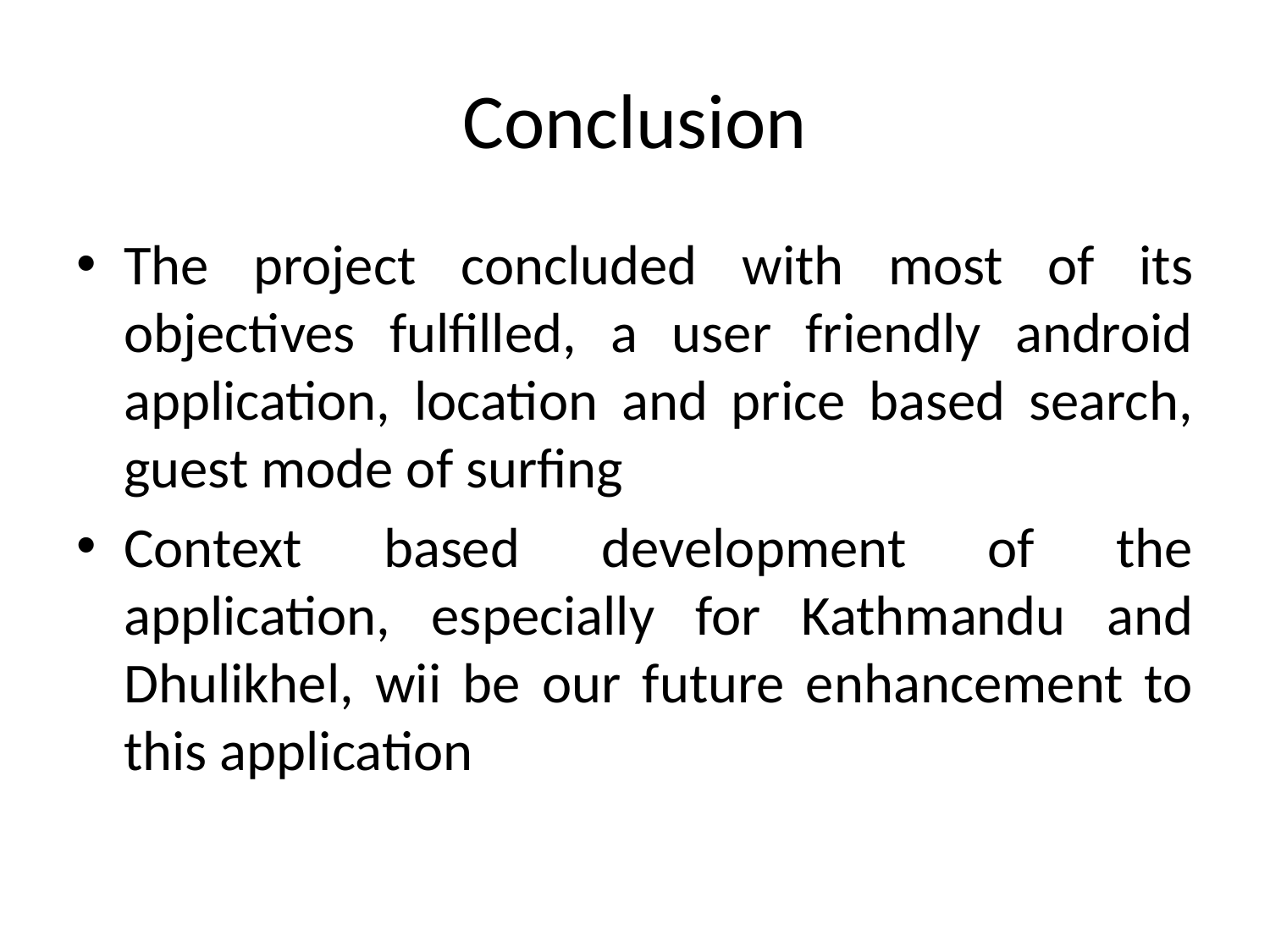

# Conclusion
The project concluded with most of its objectives fulfilled, a user friendly android application, location and price based search, guest mode of surfing
Context based development of the application, especially for Kathmandu and Dhulikhel, wii be our future enhancement to this application